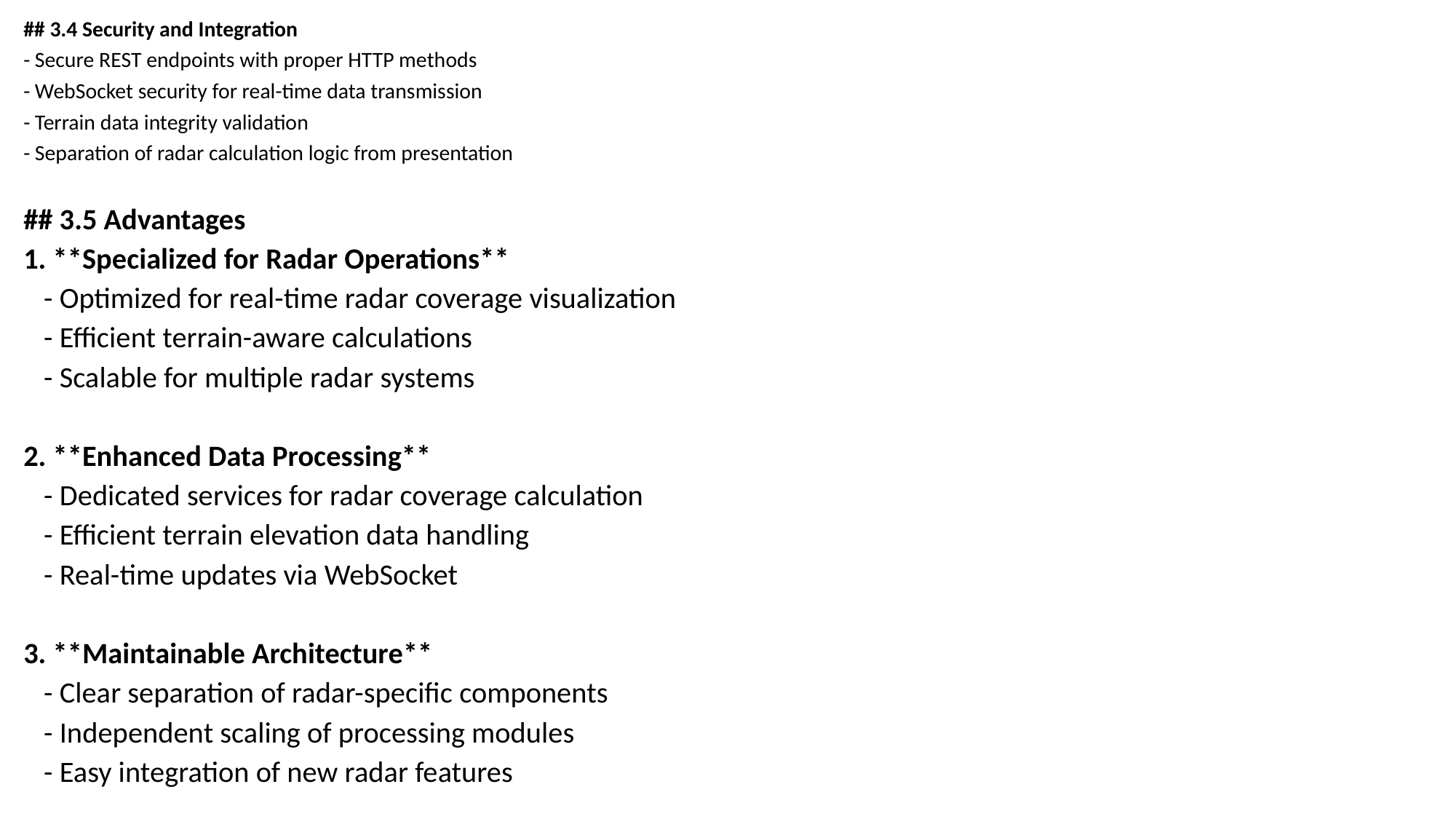

## 3.4 Security and Integration
- Secure REST endpoints with proper HTTP methods
- WebSocket security for real-time data transmission
- Terrain data integrity validation
- Separation of radar calculation logic from presentation

## 3.5 Advantages
1. **Specialized for Radar Operations**
   - Optimized for real-time radar coverage visualization
   - Efficient terrain-aware calculations
   - Scalable for multiple radar systems

2. **Enhanced Data Processing**
   - Dedicated services for radar coverage calculation
   - Efficient terrain elevation data handling
   - Real-time updates via WebSocket

3. **Maintainable Architecture**
   - Clear separation of radar-specific components
   - Independent scaling of processing modules
   - Easy integration of new radar features